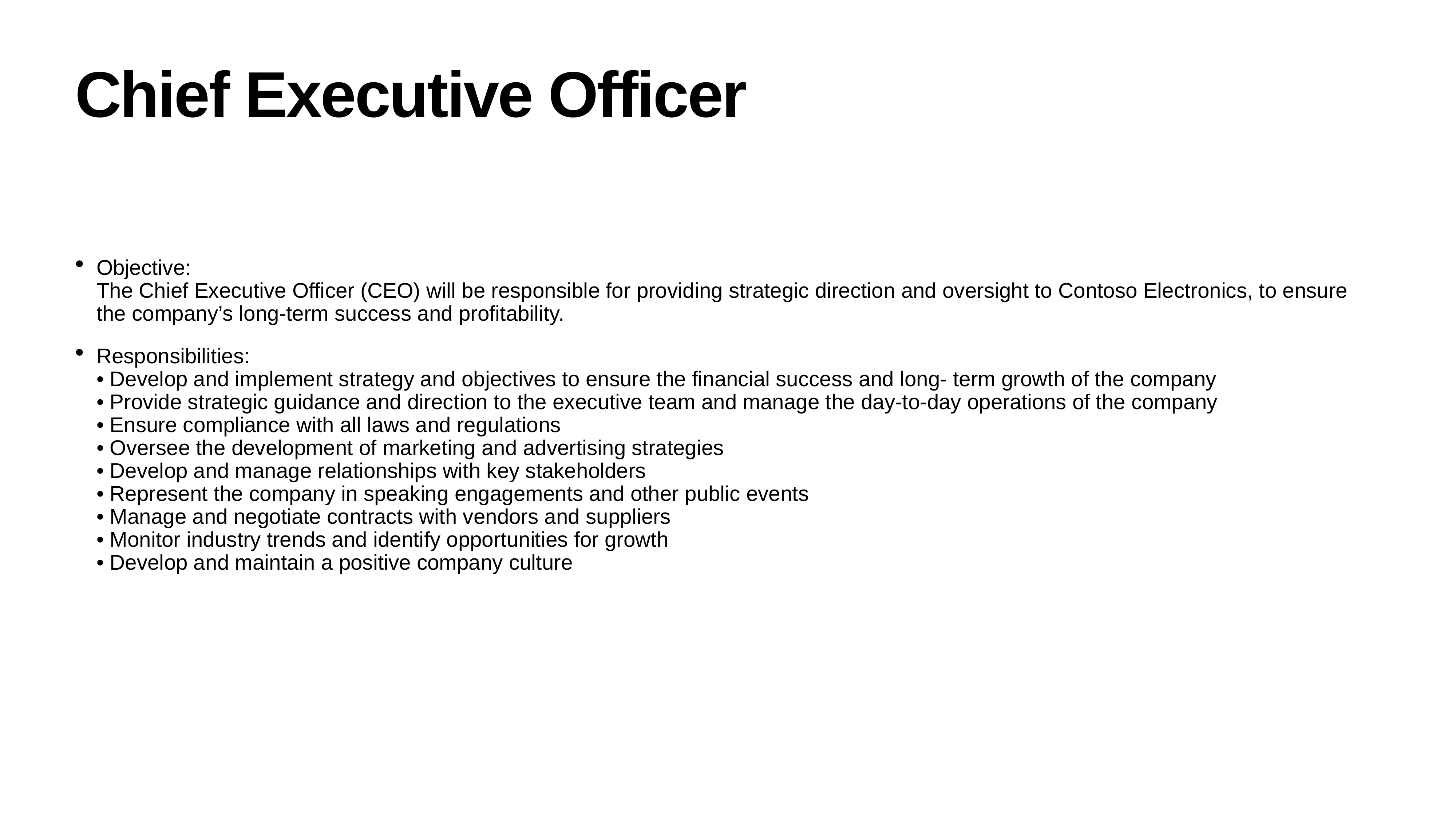

# Chief Executive Officer
Objective:
The Chief Executive Officer (CEO) will be responsible for providing strategic direction and oversight to Contoso Electronics, to ensure the company’s long-term success and profitability.
Responsibilities:
• Develop and implement strategy and objectives to ensure the financial success and long- term growth of the company
• Provide strategic guidance and direction to the executive team and manage the day-to-day operations of the company
• Ensure compliance with all laws and regulations
• Oversee the development of marketing and advertising strategies
• Develop and manage relationships with key stakeholders
• Represent the company in speaking engagements and other public events
• Manage and negotiate contracts with vendors and suppliers
• Monitor industry trends and identify opportunities for growth
• Develop and maintain a positive company culture